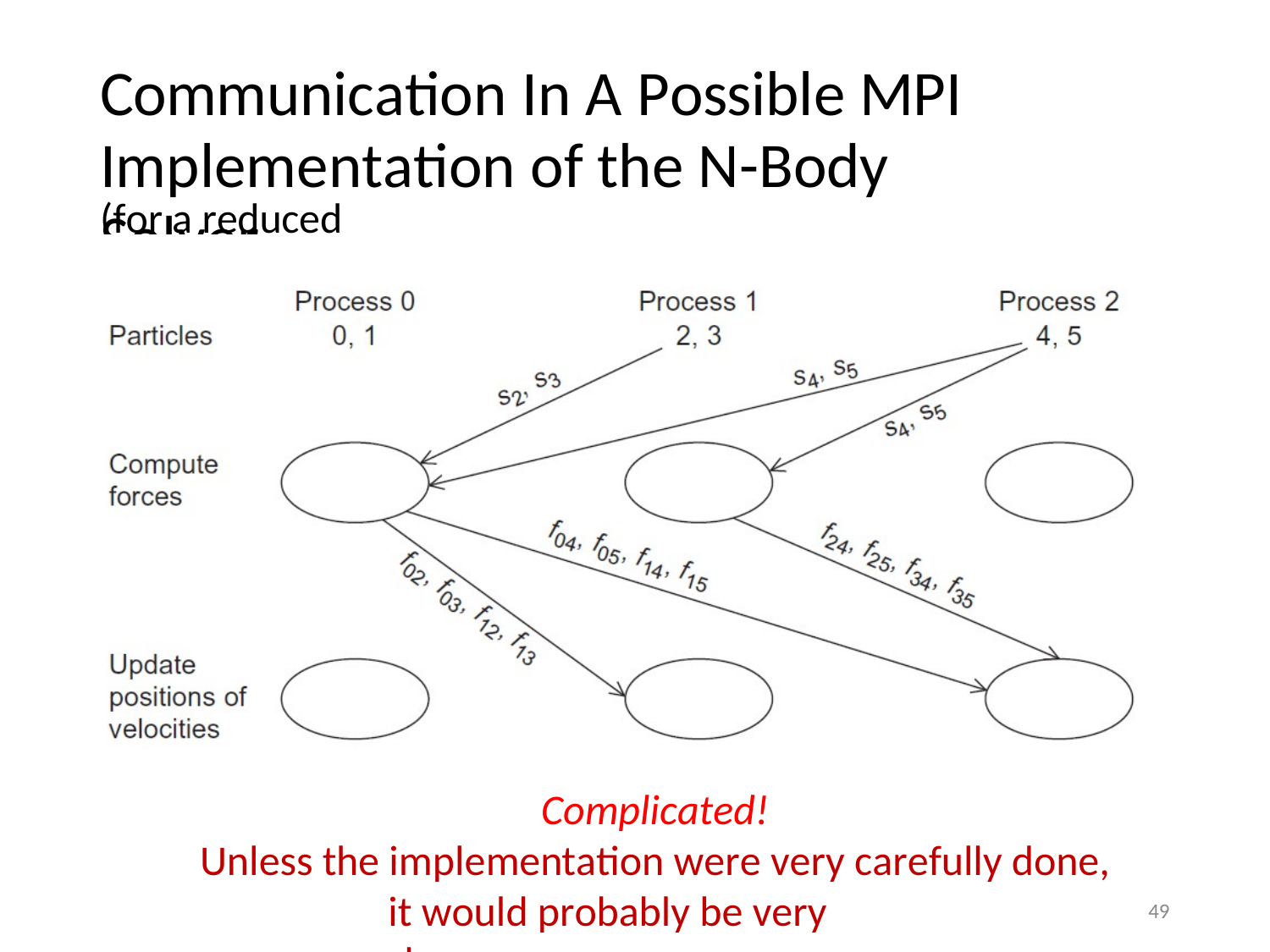

Communication In A Possible MPI
Implementation of the N-Body Solver
(for a reduced solver)

Complicated!
Unless the implementation were very carefully done,
it would probably be very slow.
49